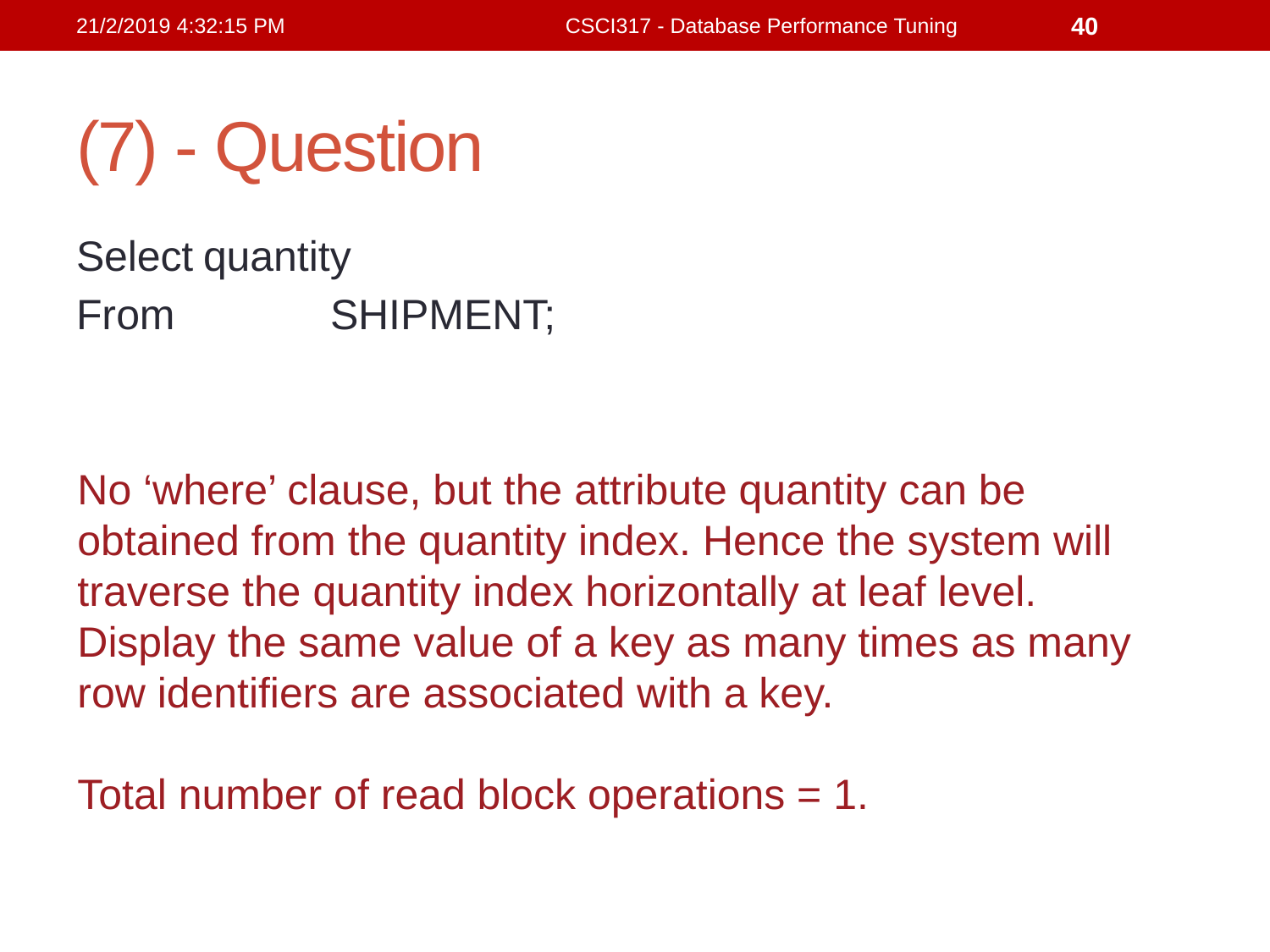

21/2/2019 4:32:15 PM
CSCI317 - Database Performance Tuning
40
# (7) - Question
Select	quantity
From		SHIPMENT;
No ‘where’ clause, but the attribute quantity can be obtained from the quantity index. Hence the system will traverse the quantity index horizontally at leaf level. Display the same value of a key as many times as many row identifiers are associated with a key.

Total number of read block operations = 1.